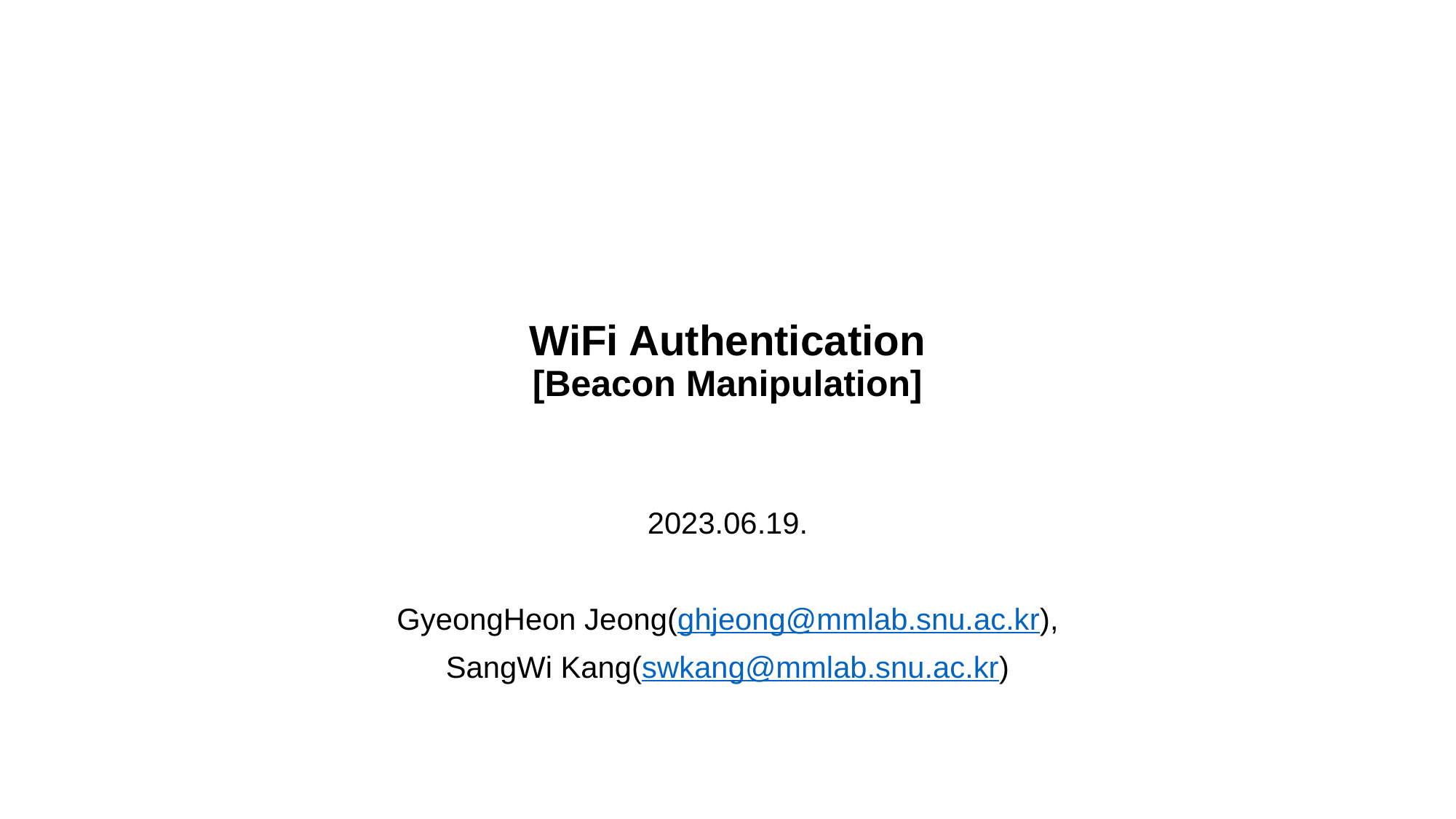

# WiFi Authentication [Beacon Manipulation]

2023.06.19.

GyeongHeon Jeong(ghjeong@mmlab.snu.ac.kr),
SangWi Kang(swkang@mmlab.snu.ac.kr)